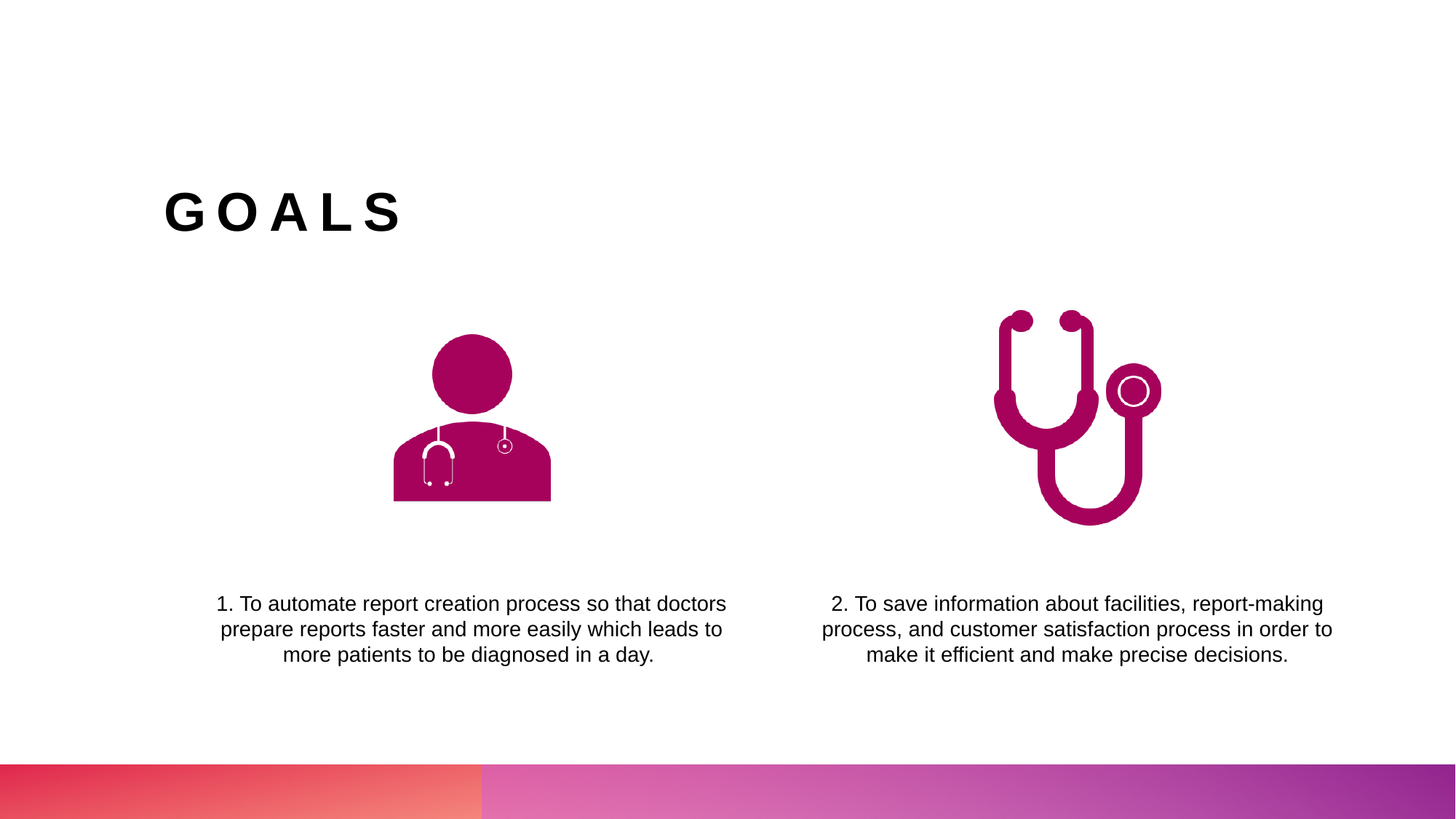

# Goals
1. To automate report creation process so that doctors prepare reports faster and more easily which leads to more patients to be diagnosed in a day.
2. To save information about facilities, report-making process, and customer satisfaction process in order to make it efficient and make precise decisions.